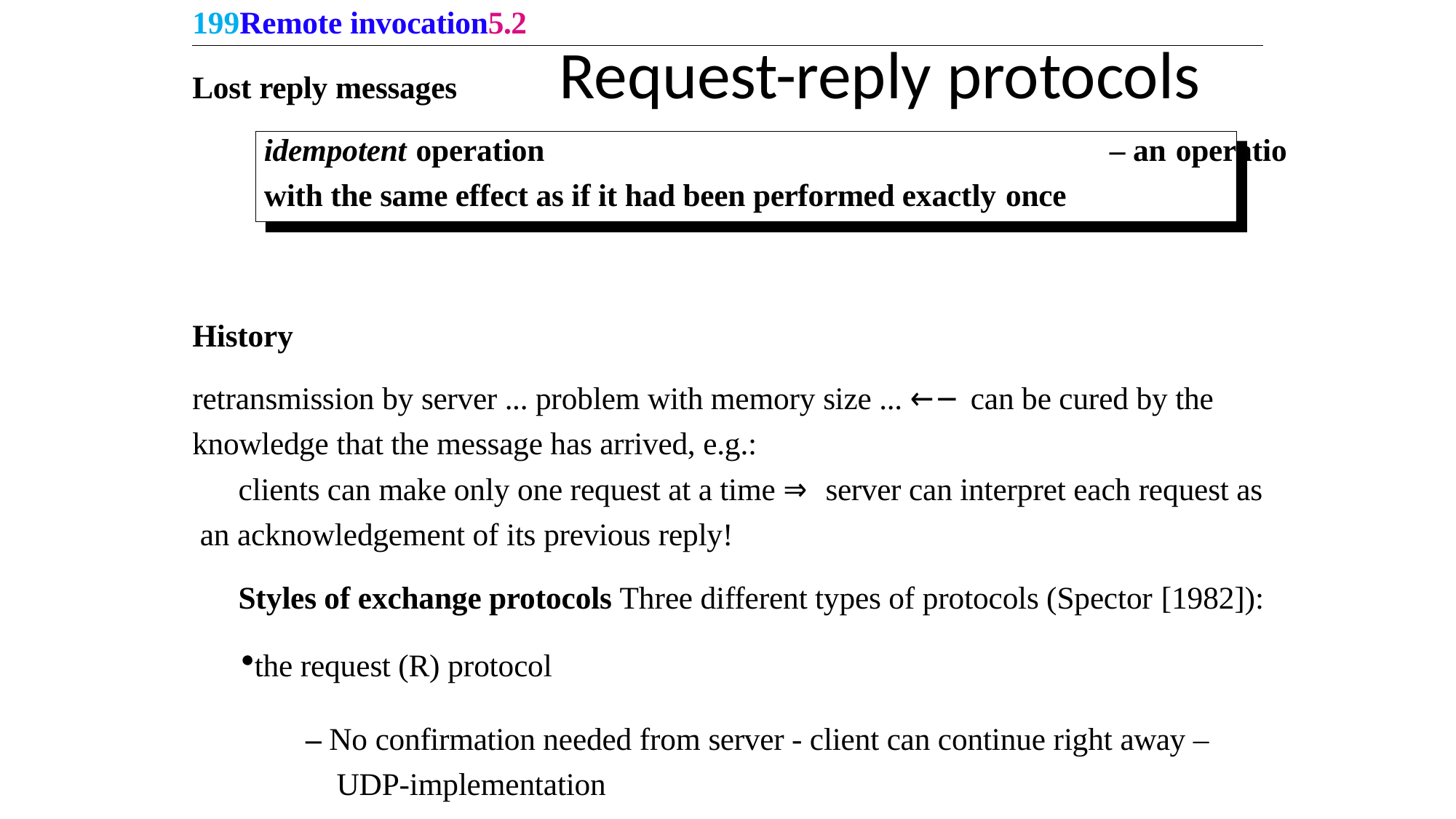

199Remote invocation5.2
Request-reply protocols

Lost reply messages
idempotent operation
with the same effect as if it had been performed exactly once
– an operatio

History
retransmission by server ... problem with memory size ... ←− can be cured by the  knowledge that the message has arrived, e.g.:
clients can make only one request at a time ⇒ server can interpret each request as  an acknowledgement of its previous reply!
Styles of exchange protocols Three different types of protocols (Spector [1982]):
the request (R) protocol
– No confirmation needed from server - client can continue right away –  UDP-implementation